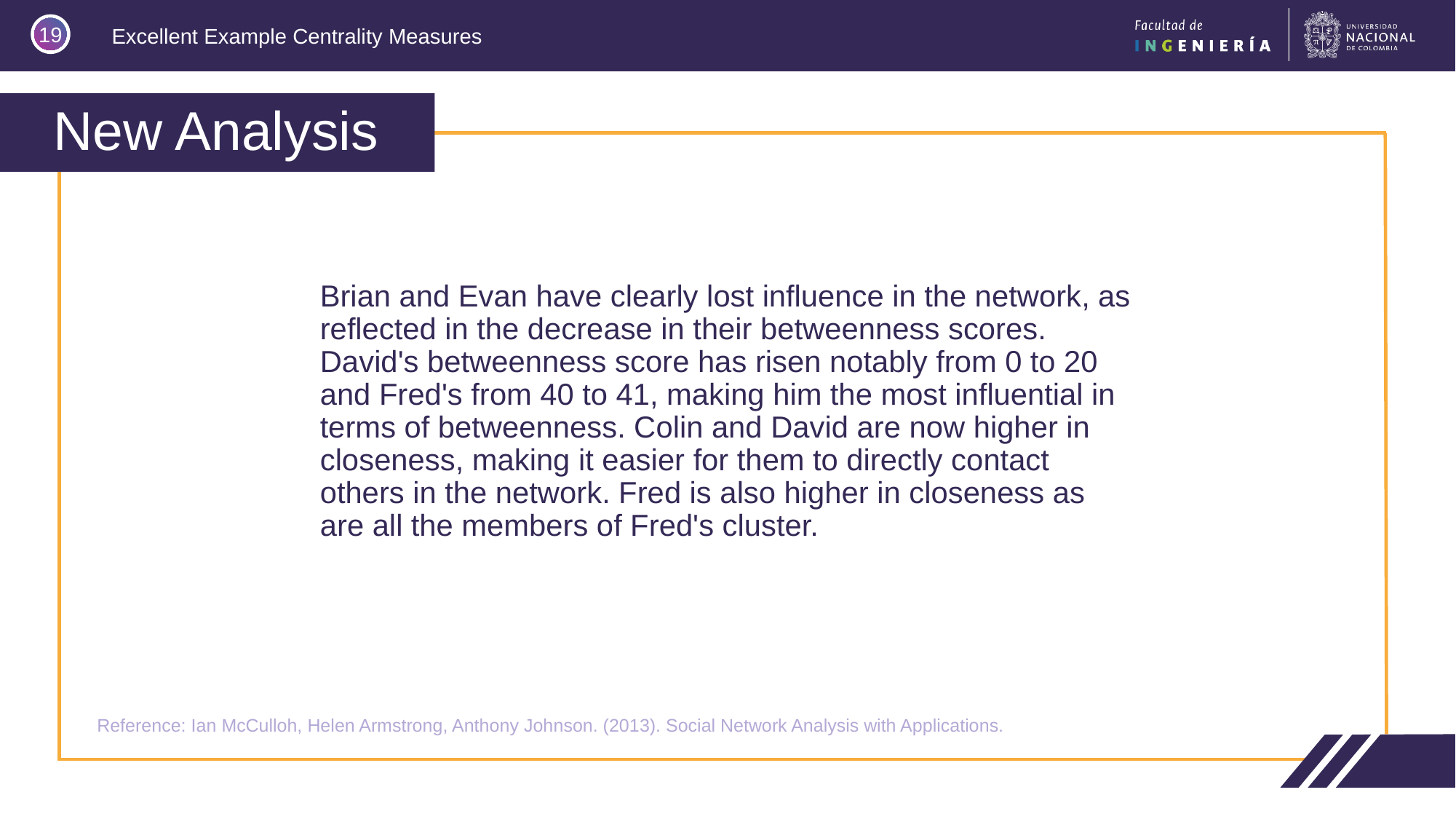

19
# New Analysis
Brian and Evan have clearly lost influence in the network, as reflected in the decrease in their betweenness scores. David's betweenness score has risen notably from 0 to 20 and Fred's from 40 to 41, making him the most influential in terms of betweenness. Colin and David are now higher in closeness, making it easier for them to directly contact others in the network. Fred is also higher in closeness as are all the members of Fred's cluster.
Reference: Ian McCulloh, Helen Armstrong, Anthony Johnson. (2013). Social Network Analysis with Applications.